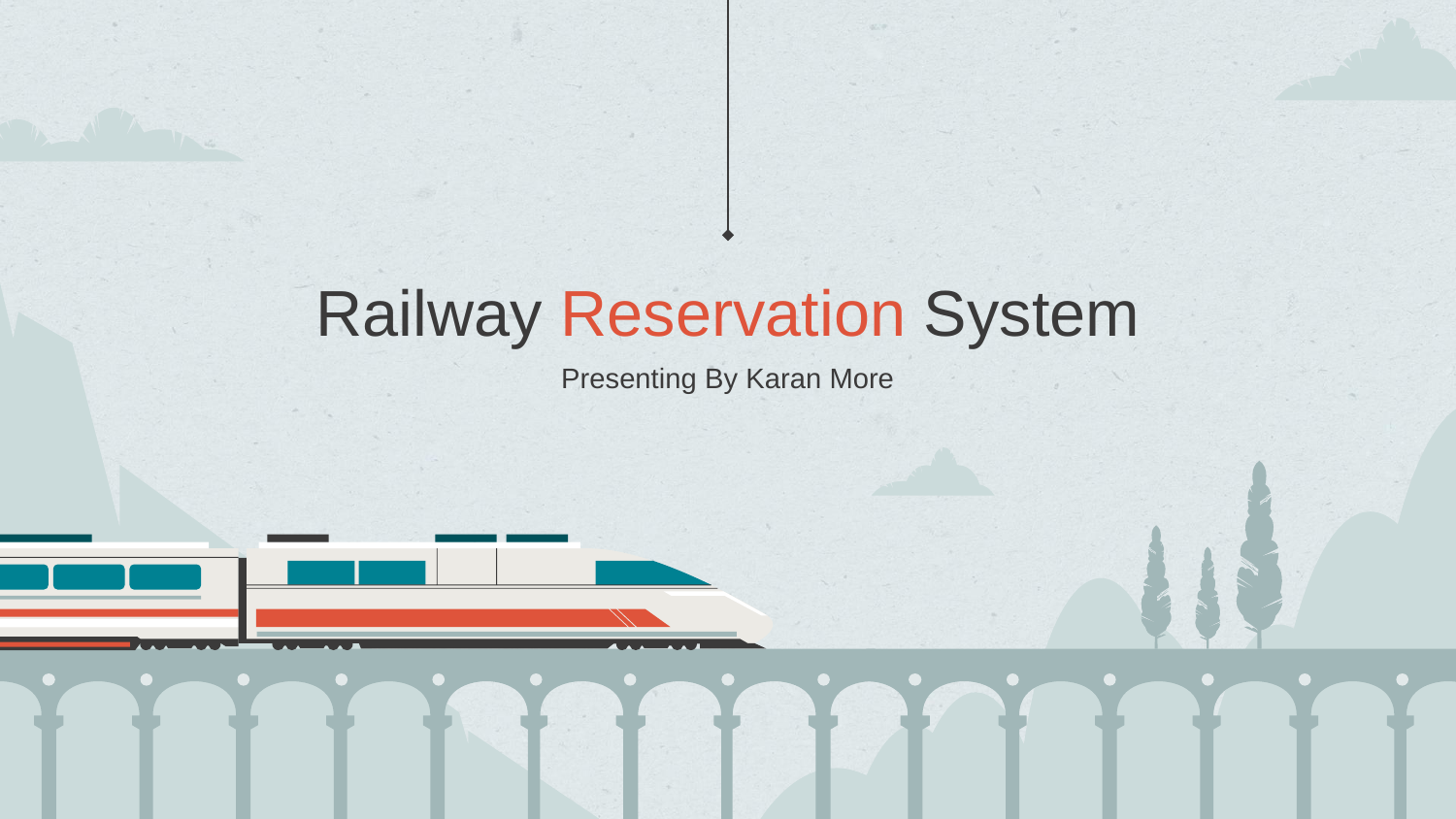

# Railway Reservation System
Presenting By Karan More